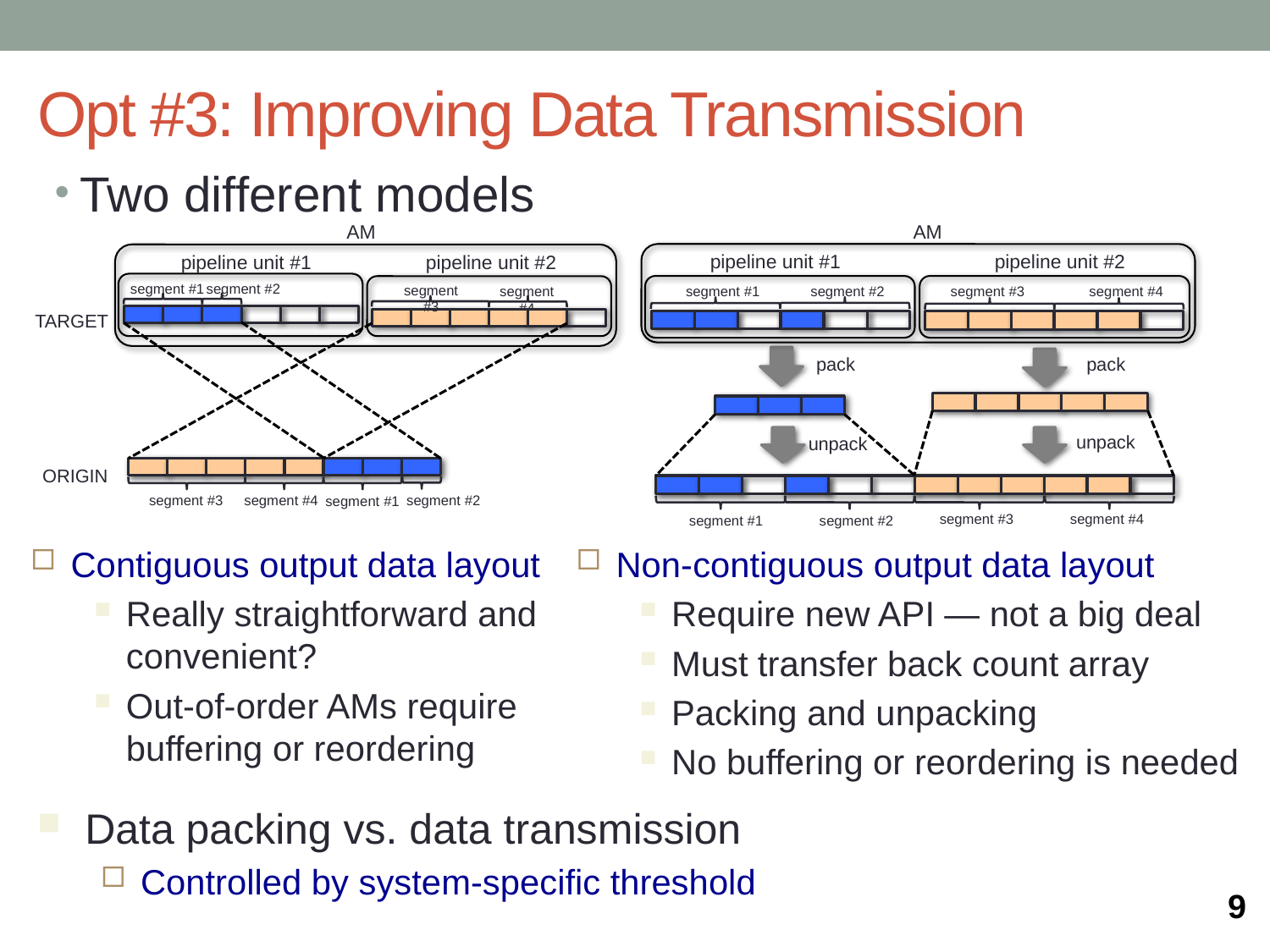

# Opt #3: Improving Data Transmission
Two different models

AM

pipeline unit #1
pipeline unit #2

segment #3
segment #1
segment #2
segment #4

pack
pack

unpack
unpack

segment #3
segment #4
segment #1
segment #2
AM

segment #1
segment #2
segment #3
segment #4

TARGET

ORIGIN

segment #2
segment #3
segment #4
segment #1
pipeline unit #1
pipeline unit #2
Contiguous output data layout
Really straightforward and convenient?
Out-of-order AMs require buffering or reordering
Non-contiguous output data layout
Require new API — not a big deal
Must transfer back count array
Packing and unpacking
No buffering or reordering is needed
Data packing vs. data transmission
Controlled by system-specific threshold

9